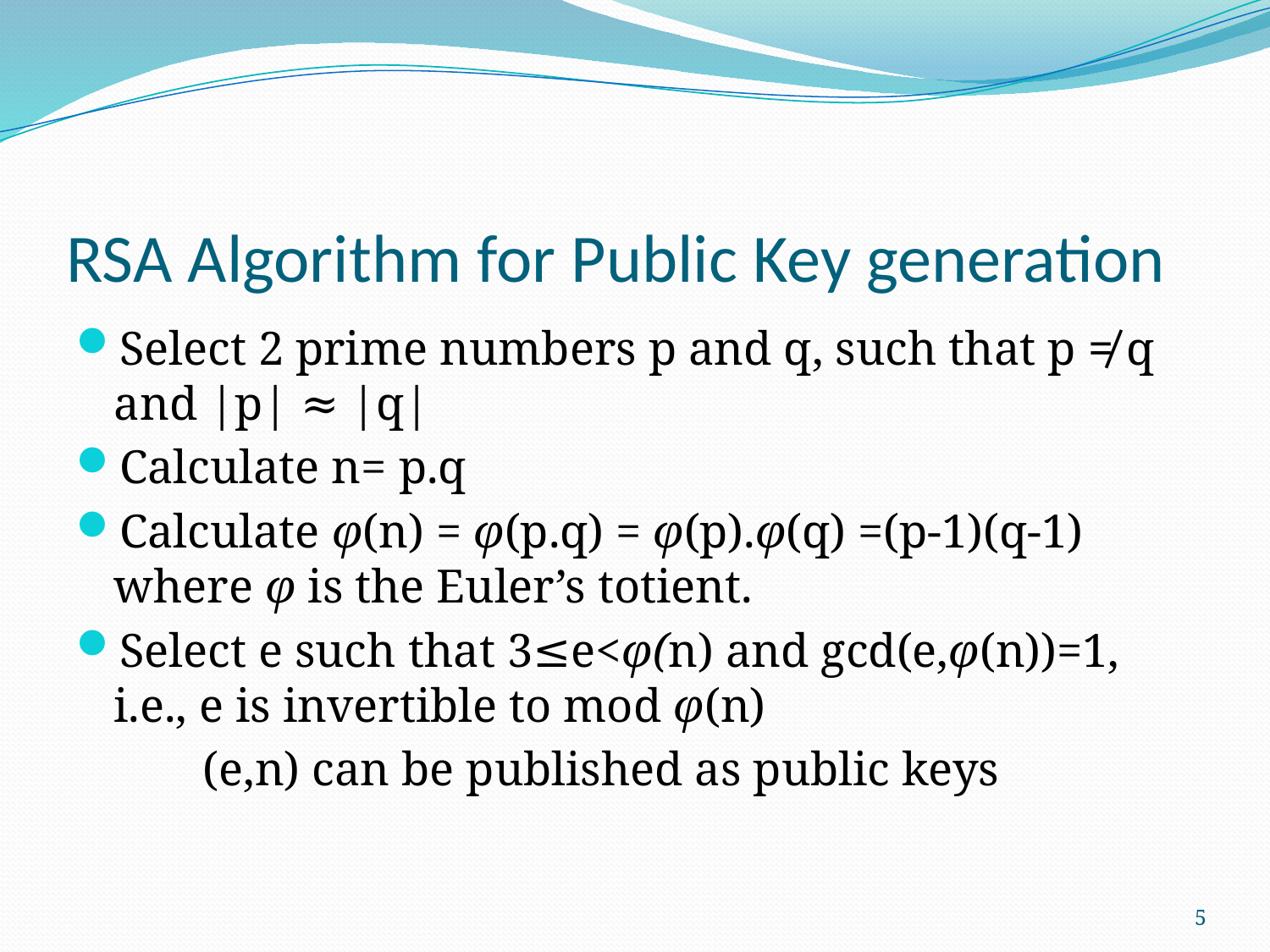

# RSA Algorithm for Public Key generation
Select 2 prime numbers p and q, such that p ≠ q and |p| ≈ |q|
Calculate n= p.q
Calculate φ(n) = φ(p.q) = φ(p).φ(q) =(p-1)(q-1) where φ is the Euler’s totient.
Select e such that 3≤e<φ(n) and gcd(e,φ(n))=1, i.e., e is invertible to mod φ(n)
	(e,n) can be published as public keys
5